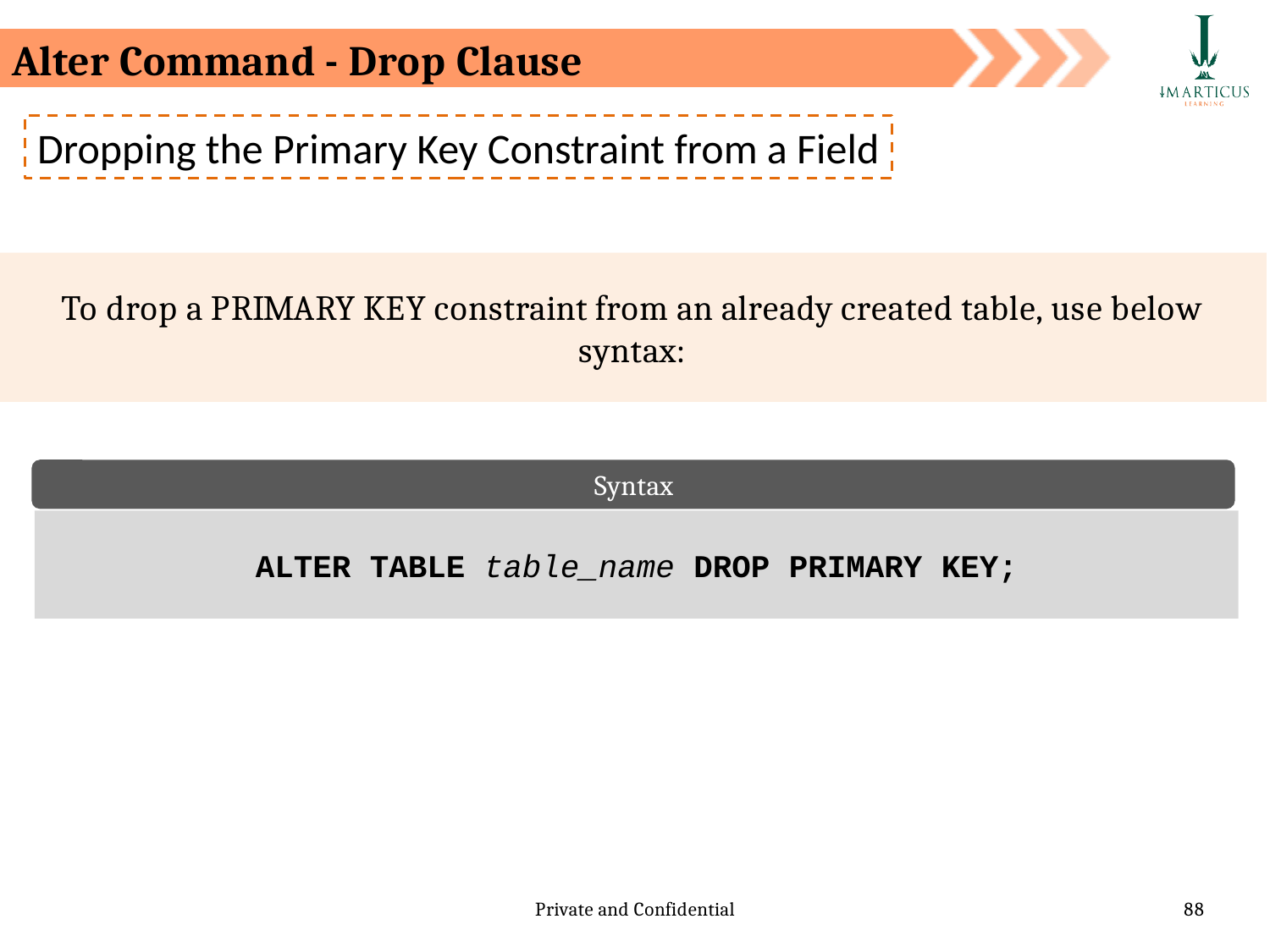

Alter Command - Drop Clause
Dropping the Primary Key Constraint from a Field
To drop a PRIMARY KEY constraint from an already created table, use below syntax:
Syntax

ALTER TABLE table_name DROP PRIMARY KEY;